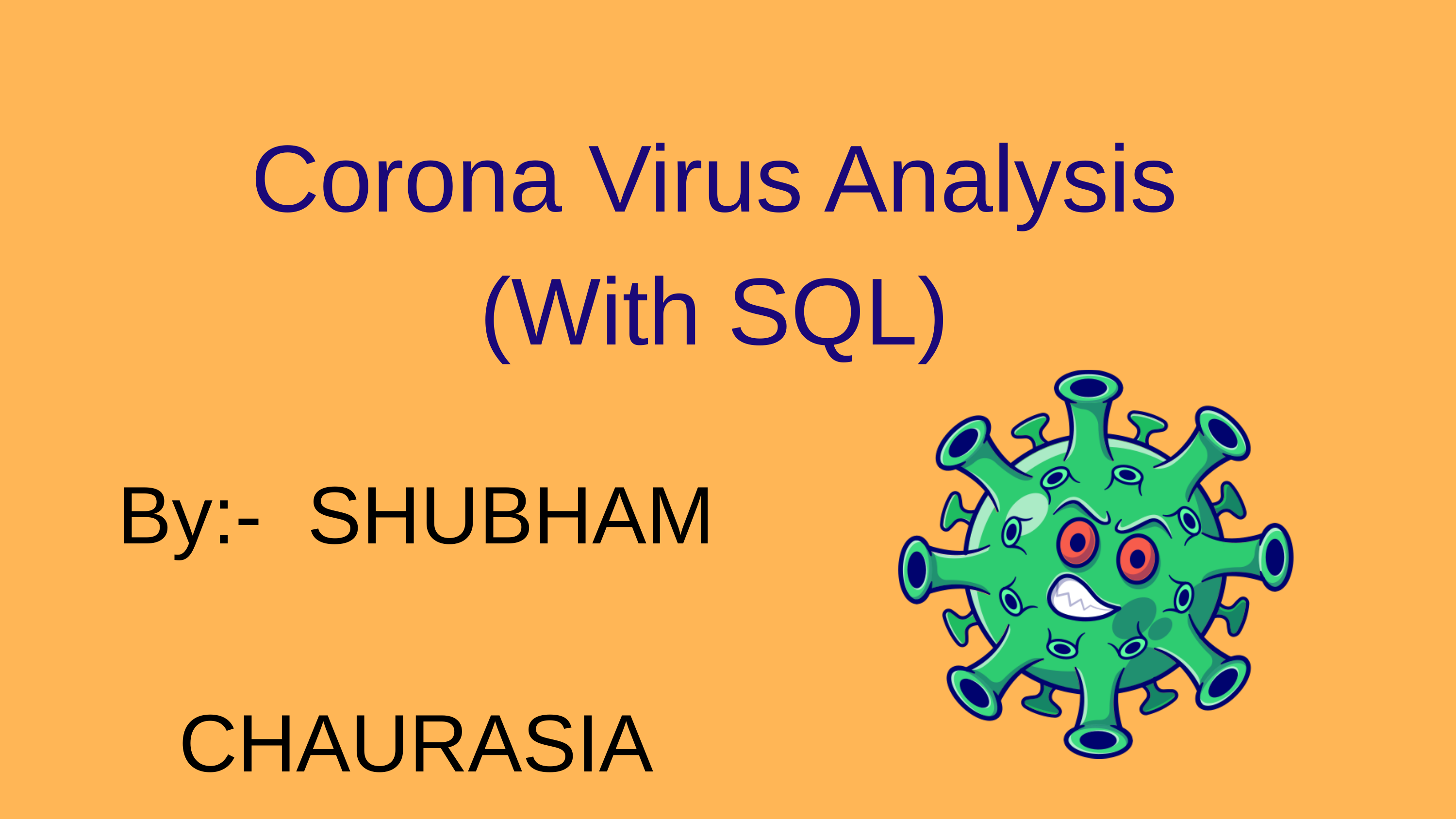

Corona Virus Analysis
(With SQL)

By:-  SHUBHAM
            CHAURASIA